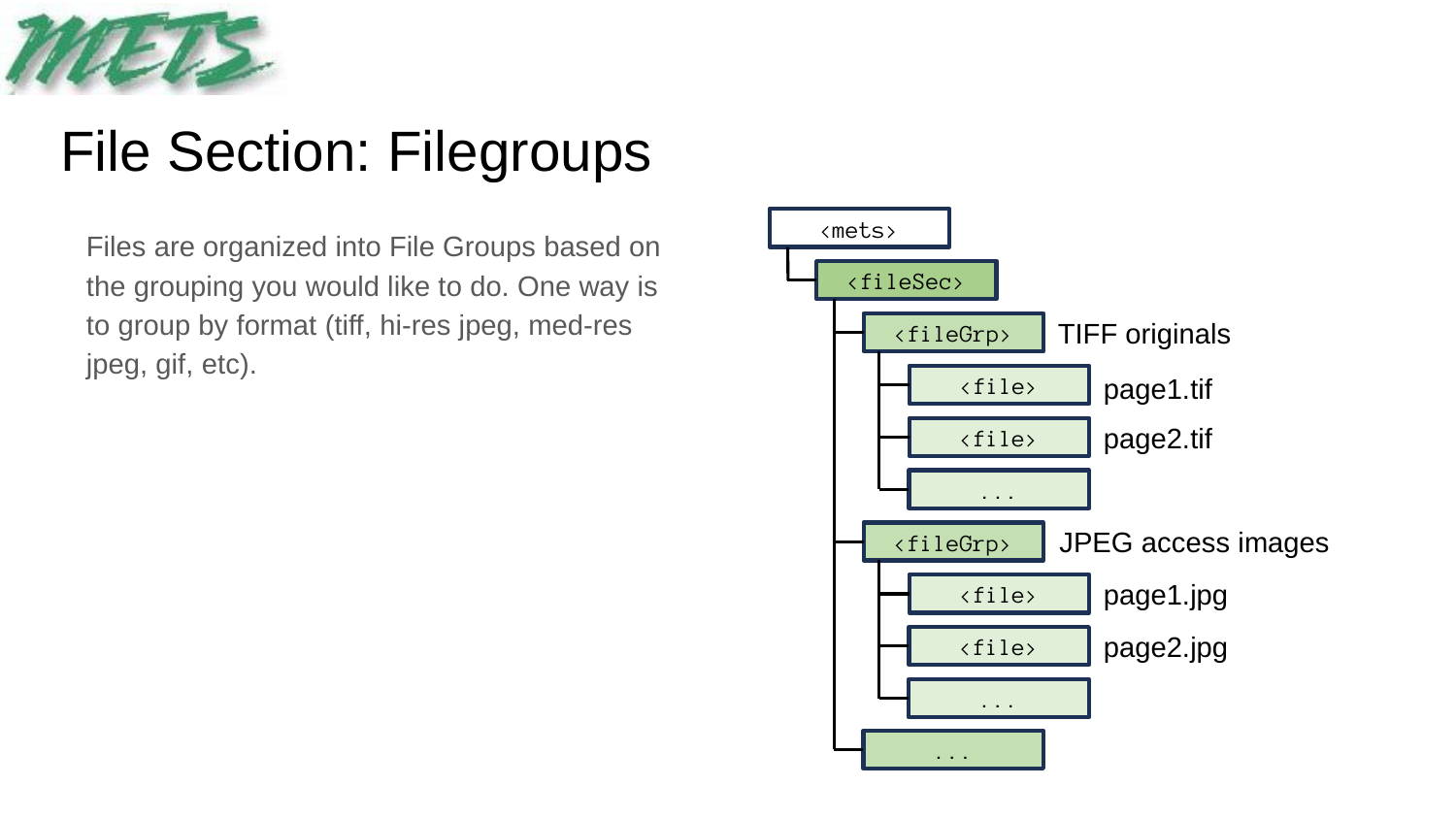

# File Section: Filegroups
Files are organized into File Groups based on the grouping you would like to do. One way is to group by format (tiff, hi-res jpeg, med-res jpeg, gif, etc).

<mets>
<fileSec>

<fileGrp>
<file>
<file>
...
<fileGrp>
<file>
<file>
...
...
TIFF originals
page1.tif
page2.tif
JPEG access images
page1.jpg
page2.jpg